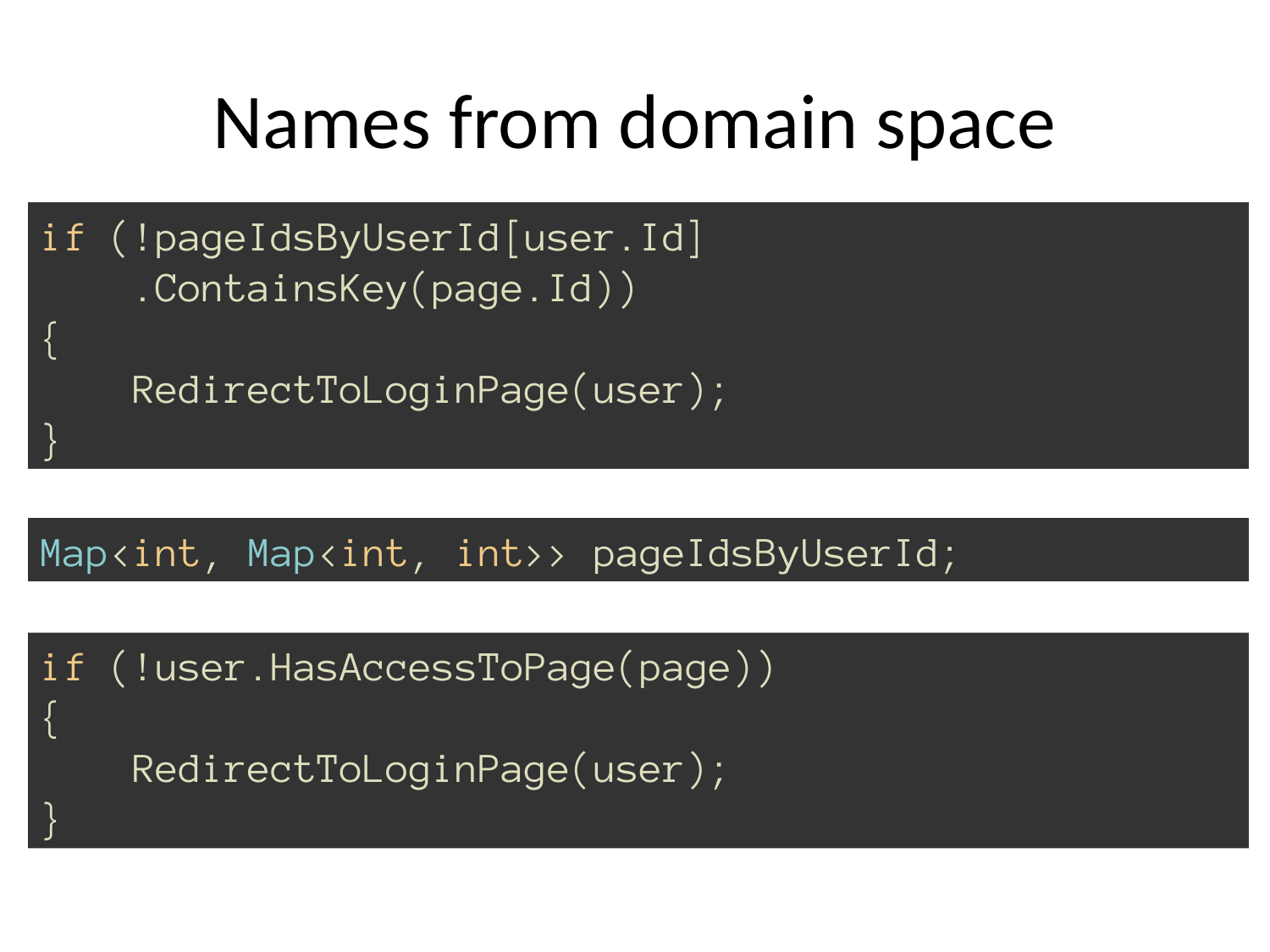

# Names from domain space
if (!pageIdsByUserId[user.Id]
    .ContainsKey(page.Id))
{
    RedirectToLoginPage(user);
}
Map<int, Map<int, int>> pageIdsByUserId;
if (!user.HasAccessToPage(page))
{
    RedirectToLoginPage(user);
}